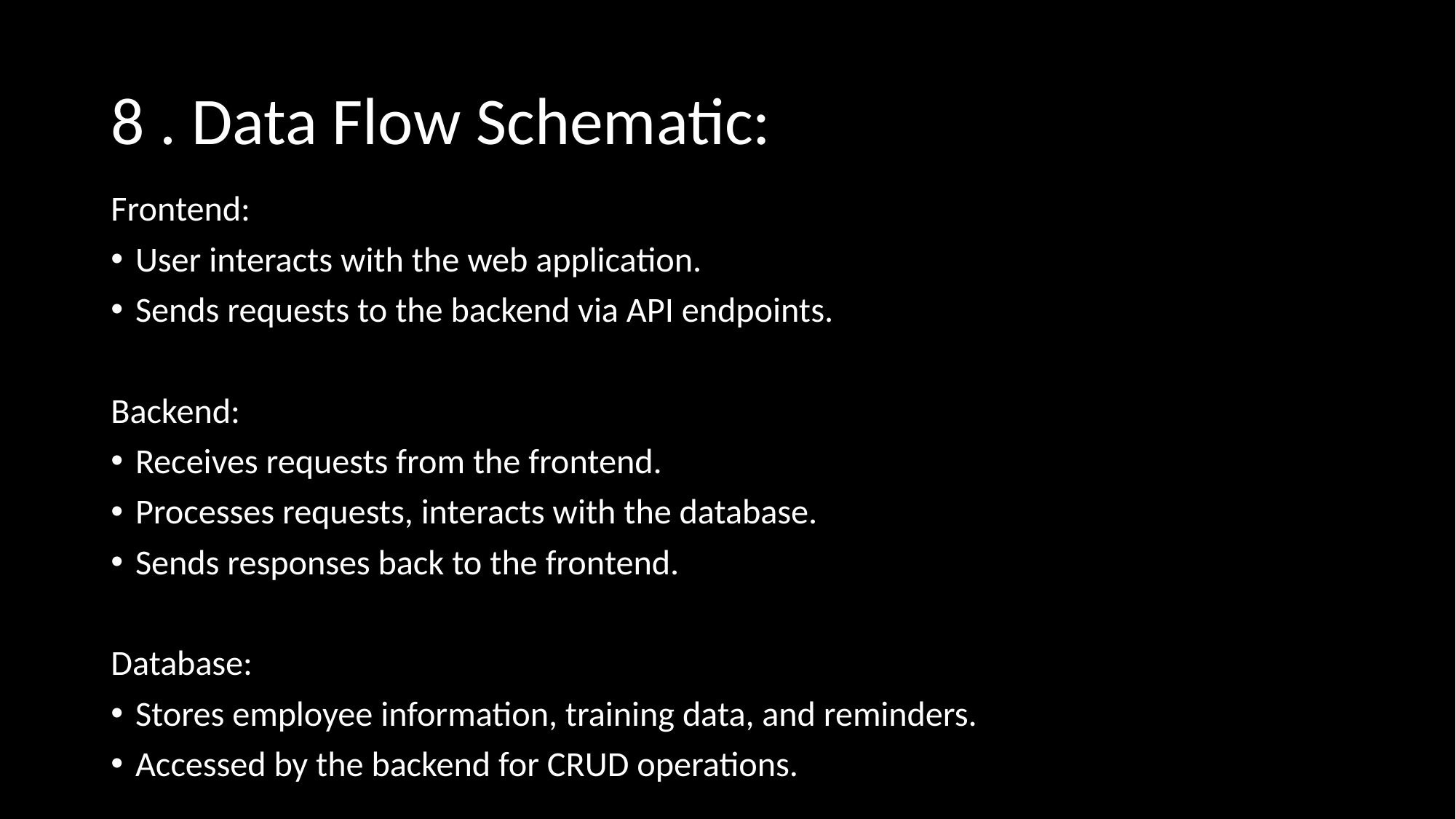

# 8 . Data Flow Schematic:
Frontend:
User interacts with the web application.
Sends requests to the backend via API endpoints.

Backend:
Receives requests from the frontend.
Processes requests, interacts with the database.
Sends responses back to the frontend.

Database:
Stores employee information, training data, and reminders.
Accessed by the backend for CRUD operations.